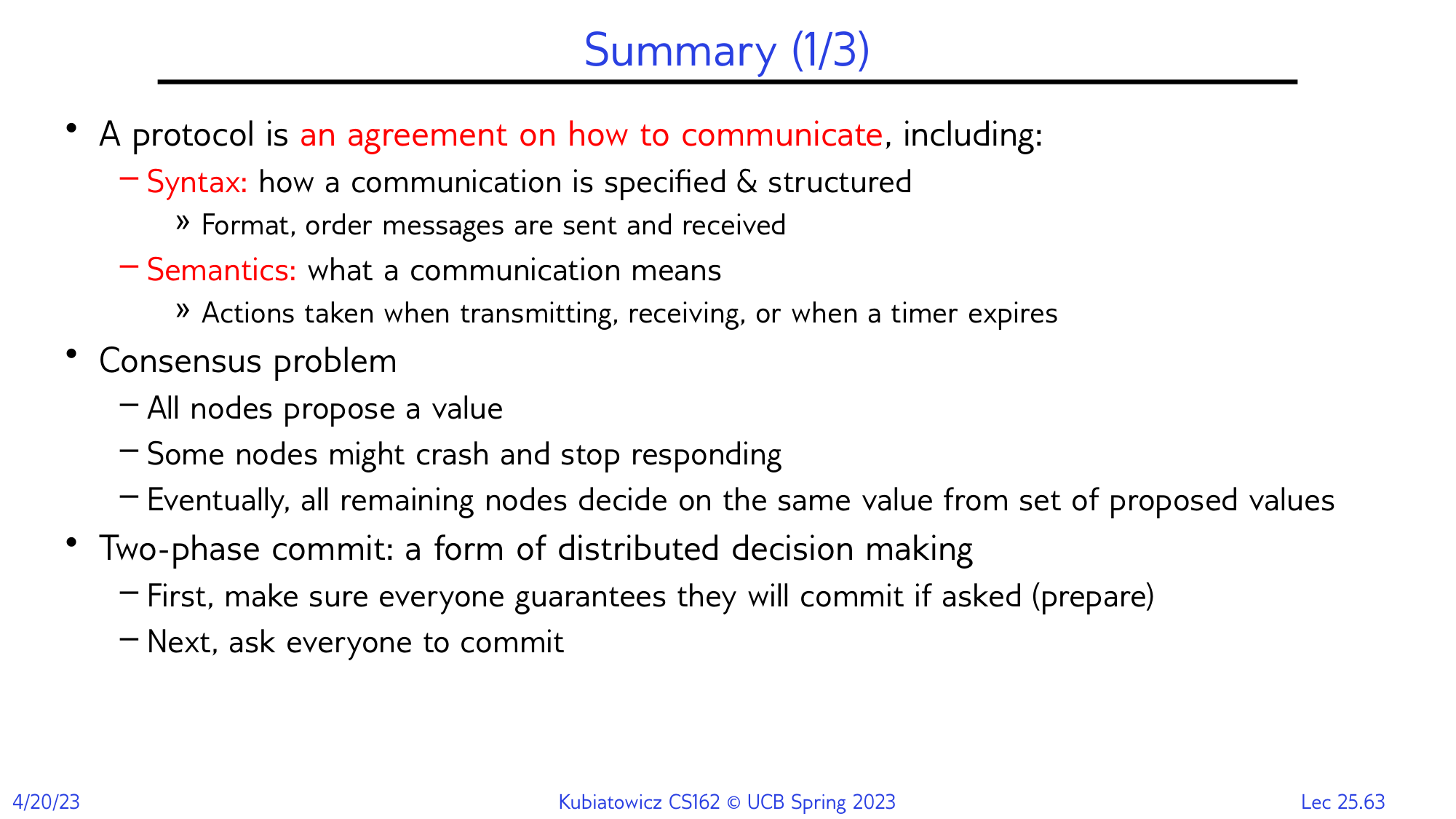

# Summary (1/3)
A protocol is an agreement on how to communicate, including:
Syntax: how a communication is specified & structured
Format, order messages are sent and received
Semantics: what a communication means
Actions taken when transmitting, receiving, or when a timer expires
Consensus problem
All nodes propose a value
Some nodes might crash and stop responding
Eventually, all remaining nodes decide on the same value from set of proposed values
Two-phase commit: a form of distributed decision making
First, make sure everyone guarantees they will commit if asked (prepare)
Next, ask everyone to commit